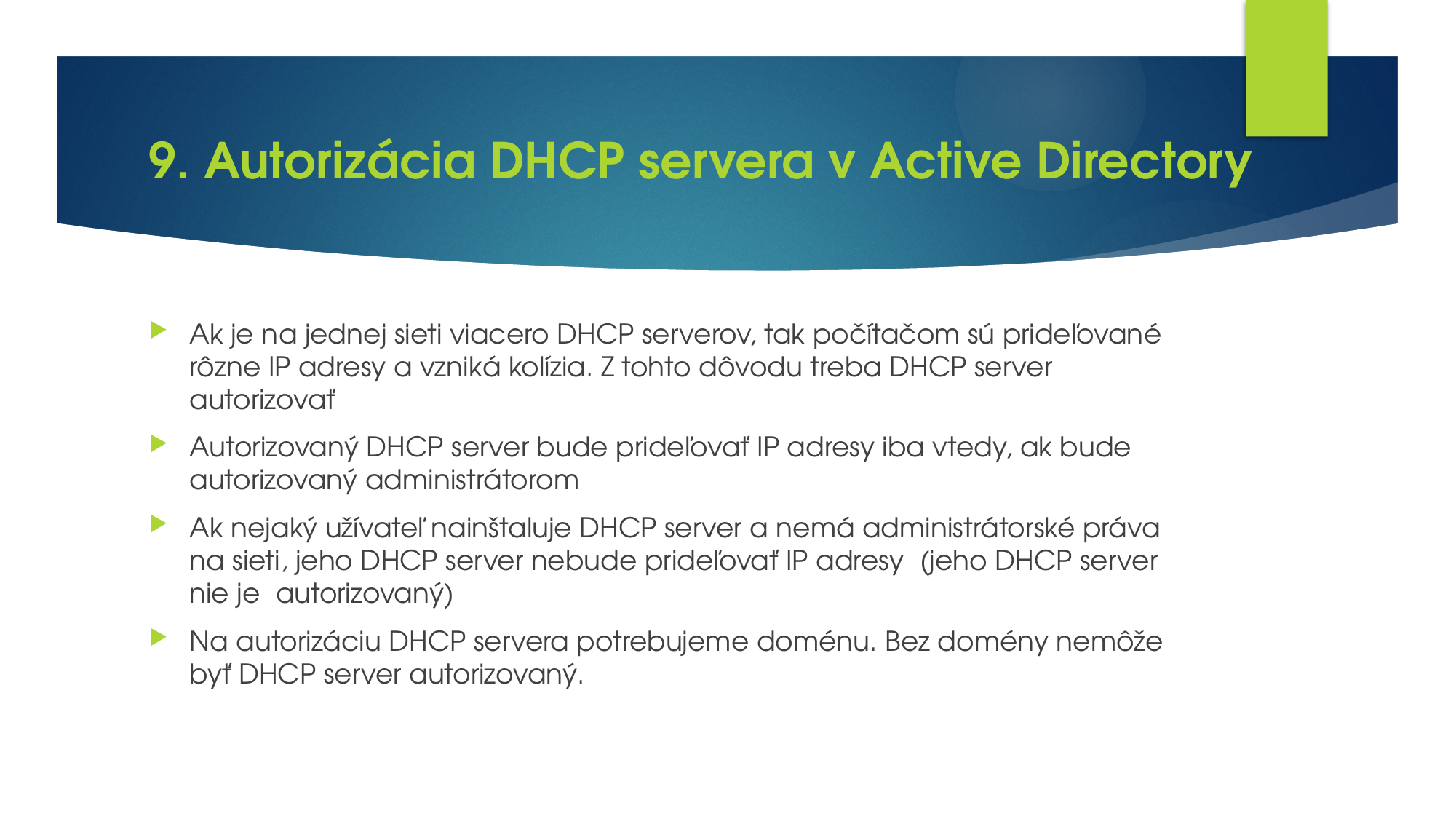

# 9. Autorizácia DHCP servera v Active Directory
Ak je na jednej sieti viacero DHCP serverov, tak počítačom sú prideľované rôzne IP adresy a vzniká kolízia. Z tohto dôvodu treba DHCP server autorizovať
Autorizovaný DHCP server bude prideľovať IP adresy iba vtedy, ak bude autorizovaný administrátorom
Ak nejaký užívateľ nainštaluje DHCP server a nemá administrátorské práva na sieti, jeho DHCP server nebude prideľovať IP adresy  (jeho DHCP server  nie je  autorizovaný)
Na autorizáciu DHCP servera potrebujeme doménu. Bez domény nemôže byť DHCP server autorizovaný.